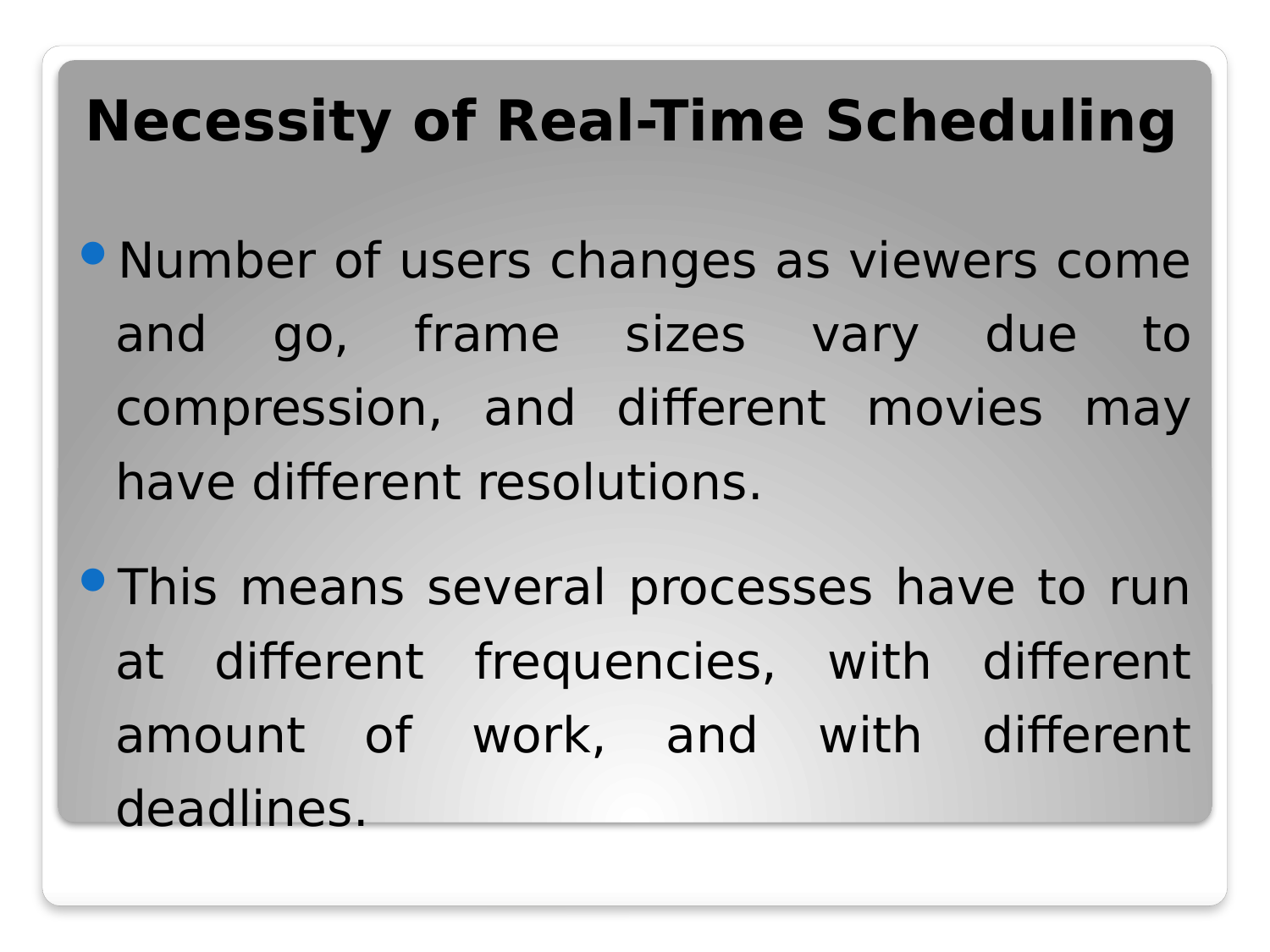

# Necessity of Real-Time Scheduling
Number of users changes as viewers come and go, frame sizes vary due to compression, and different movies may have different resolutions.
This means several processes have to run at different frequencies, with different amount of work, and with different deadlines.